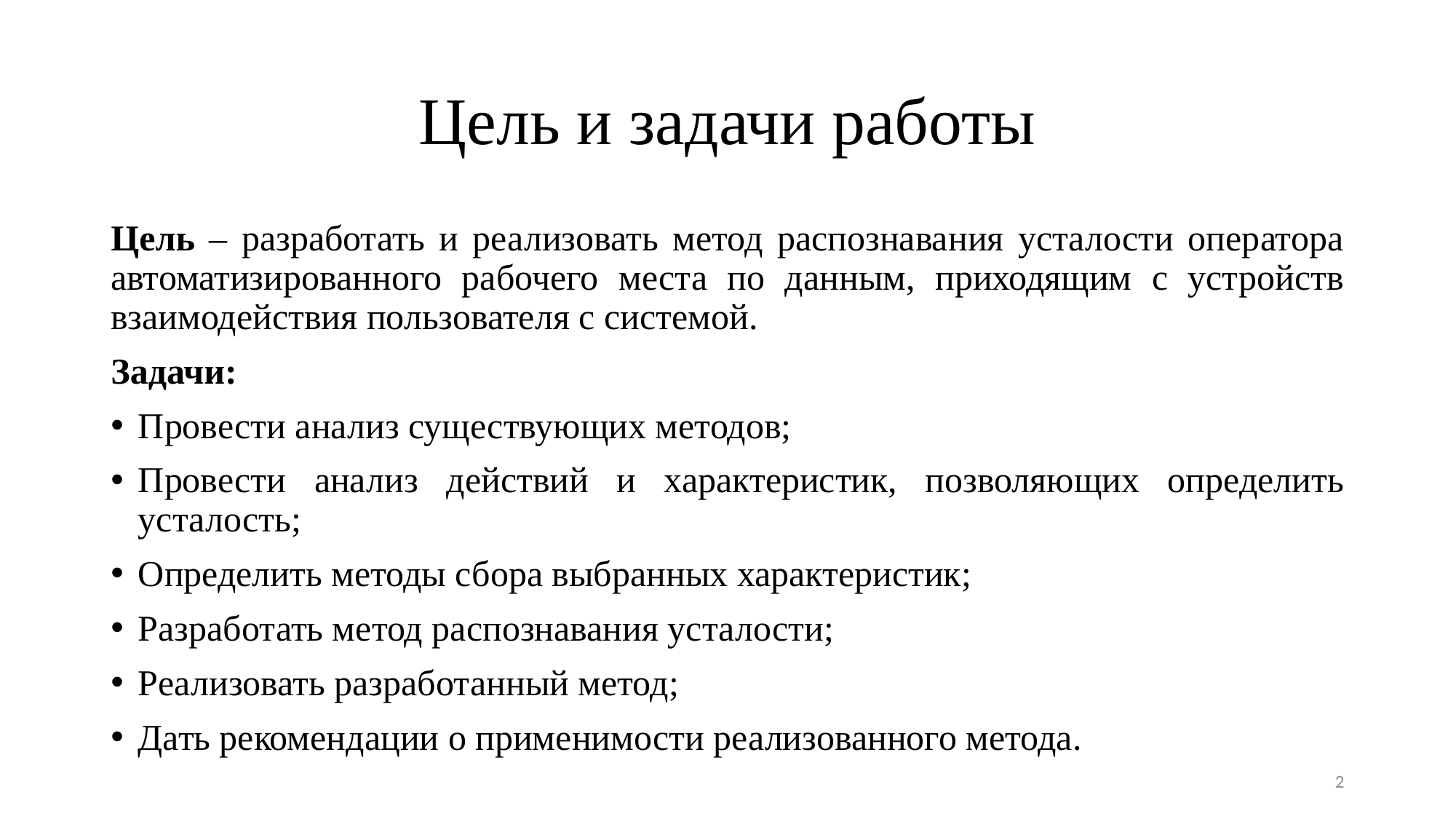

# Цель и задачи работы
Цель – разработать и реализовать метод распознавания усталости оператора автоматизированного рабочего места по данным, приходящим с устройств взаимодействия пользователя с системой.
Задачи:
Провести анализ существующих методов;
Провести анализ действий и характеристик, позволяющих определить усталость;
Определить методы сбора выбранных характеристик;
Разработать метод распознавания усталости;
Реализовать разработанный метод;
Дать рекомендации о применимости реализованного метода.
2